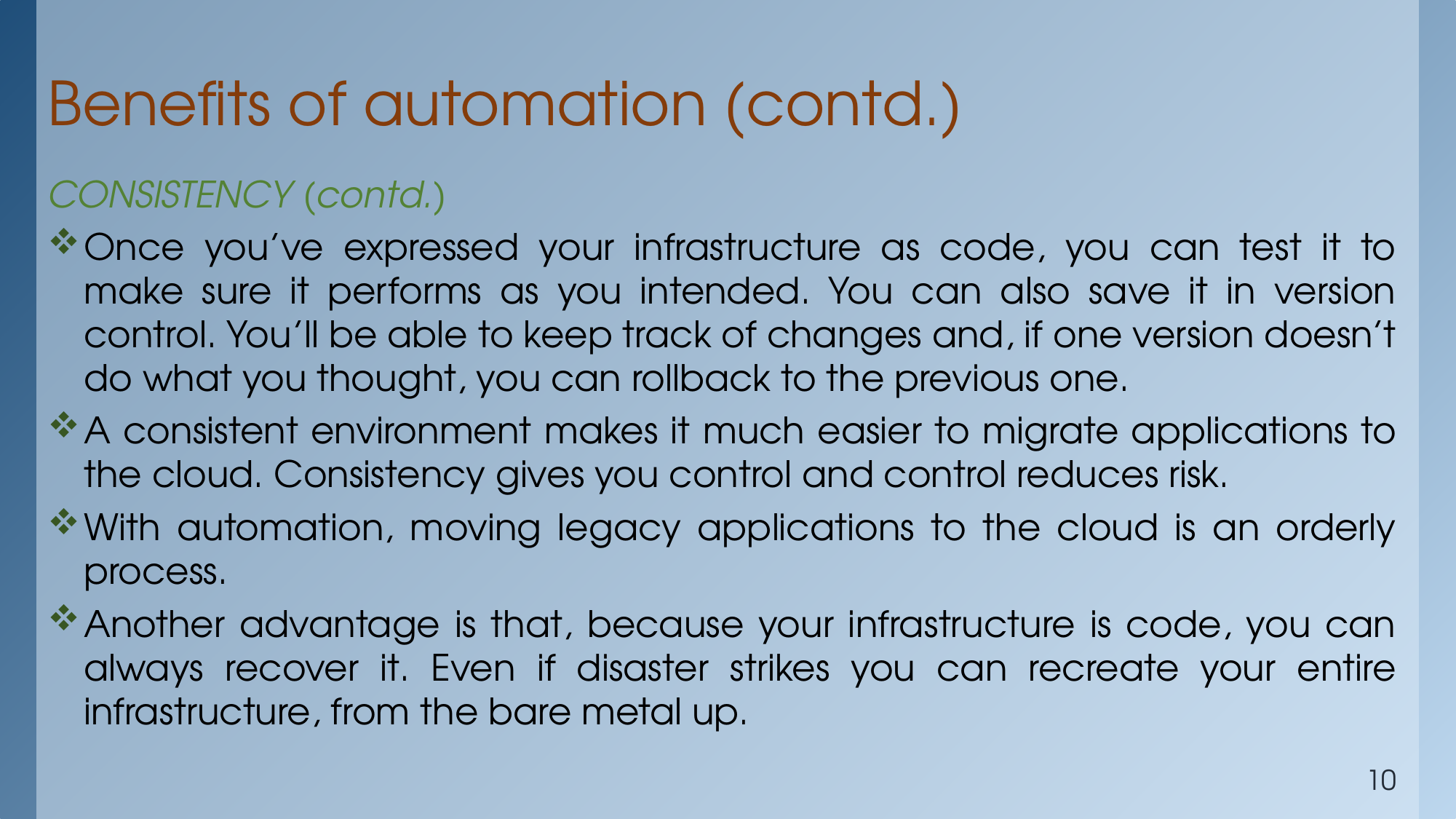

# Benefits of automation (contd.)
CONSISTENCY (contd.)
Once you’ve expressed your infrastructure as code, you can test it to make sure it performs as you intended. You can also save it in version control. You’ll be able to keep track of changes and, if one version doesn’t do what you thought, you can rollback to the previous one.
A consistent environment makes it much easier to migrate applications to the cloud. Consistency gives you control and control reduces risk.
With automation, moving legacy applications to the cloud is an orderly process.
Another advantage is that, because your infrastructure is code, you can always recover it. Even if disaster strikes you can recreate your entire infrastructure, from the bare metal up.
10